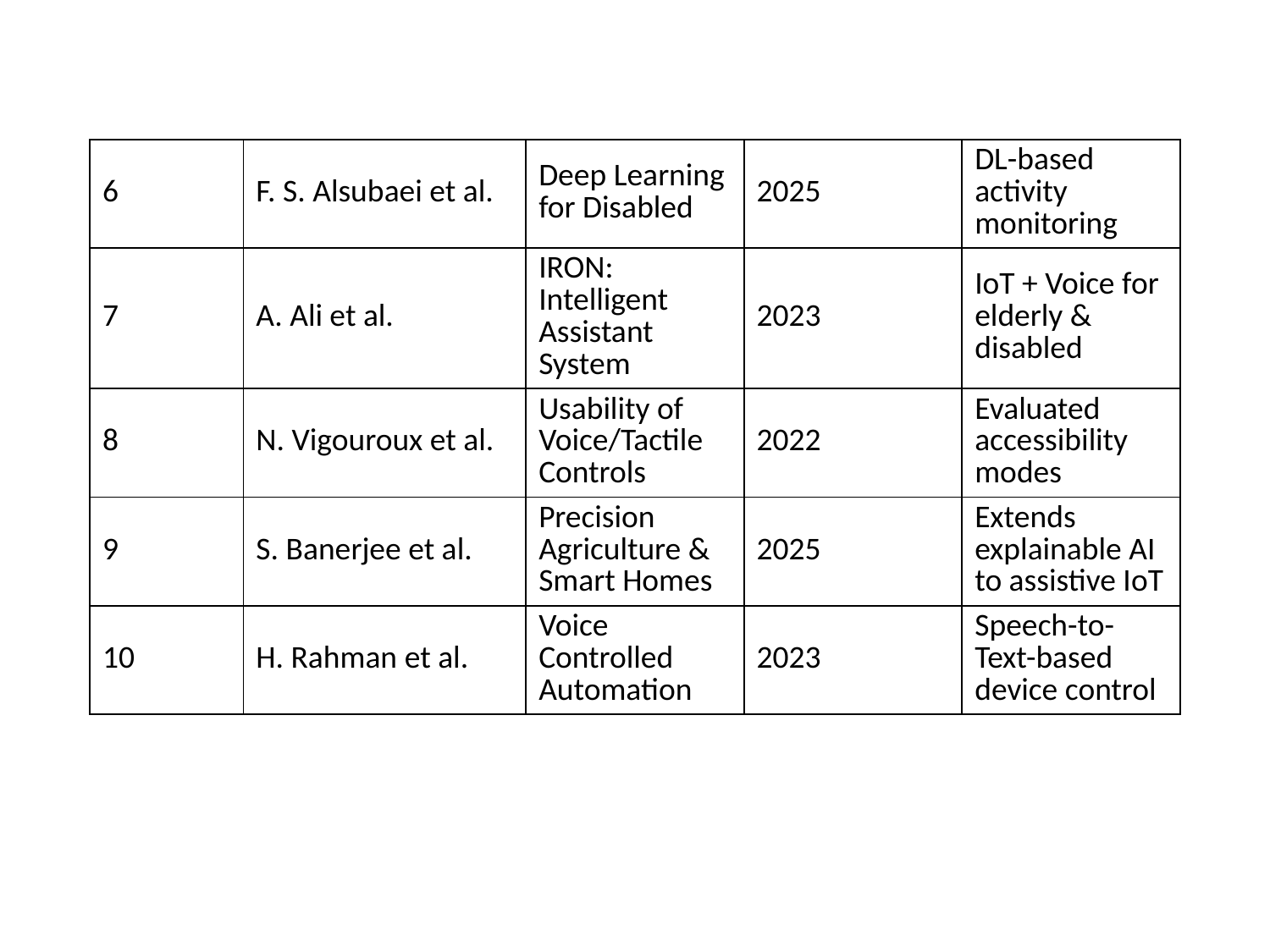

| 6 | F. S. Alsubaei et al. | Deep Learning for Disabled | 2025 | DL-based activity monitoring |
| --- | --- | --- | --- | --- |
| 7 | A. Ali et al. | IRON: Intelligent Assistant System | 2023 | IoT + Voice for elderly & disabled |
| 8 | N. Vigouroux et al. | Usability of Voice/Tactile Controls | 2022 | Evaluated accessibility modes |
| 9 | S. Banerjee et al. | Precision Agriculture & Smart Homes | 2025 | Extends explainable AI to assistive IoT |
| 10 | H. Rahman et al. | Voice Controlled Automation | 2023 | Speech-to-Text-based device control |